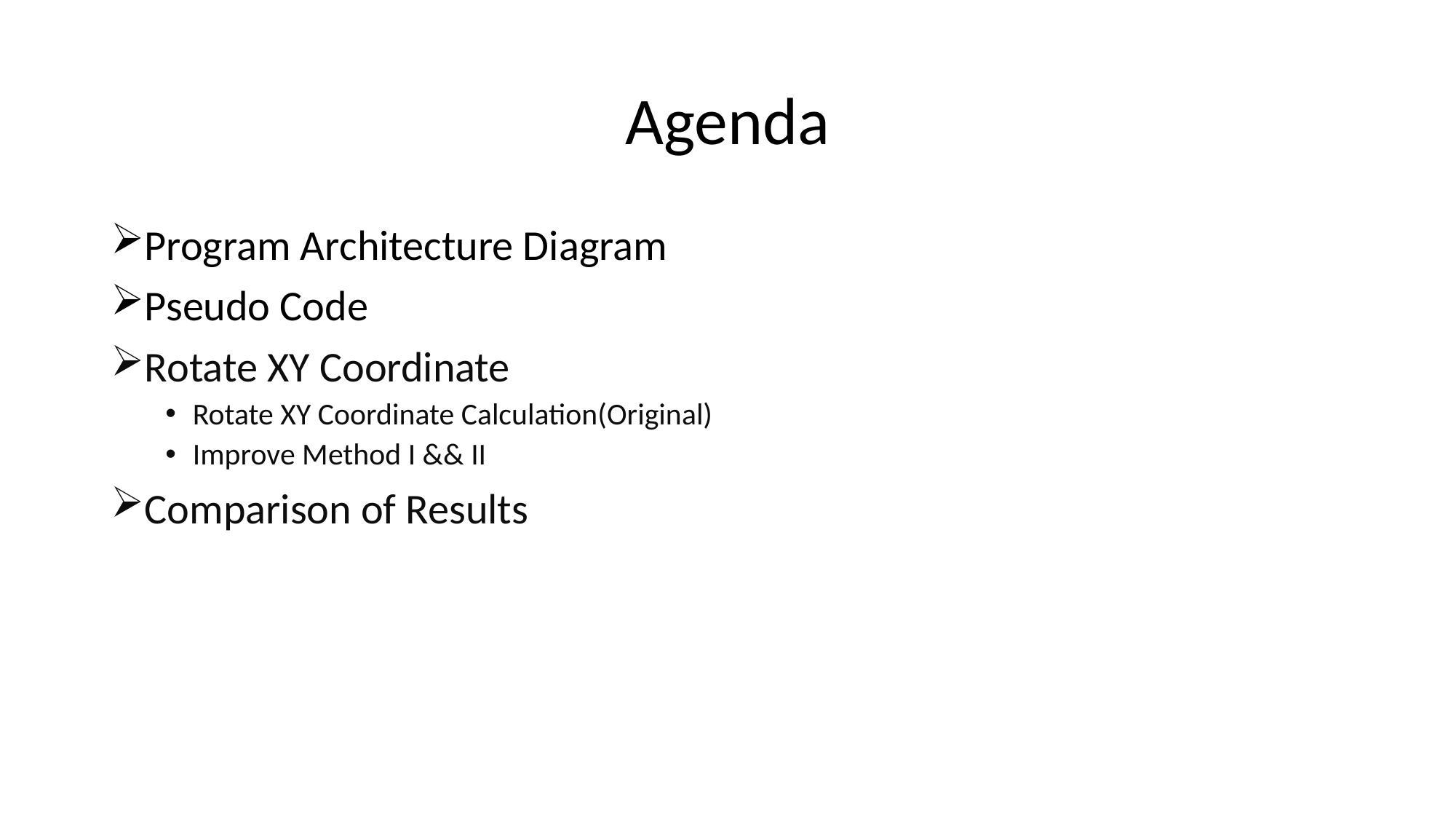

# Agenda
Program Architecture Diagram
Pseudo Code
Rotate XY Coordinate
Rotate XY Coordinate Calculation(Original)
Improve Method I && II
Comparison of Results